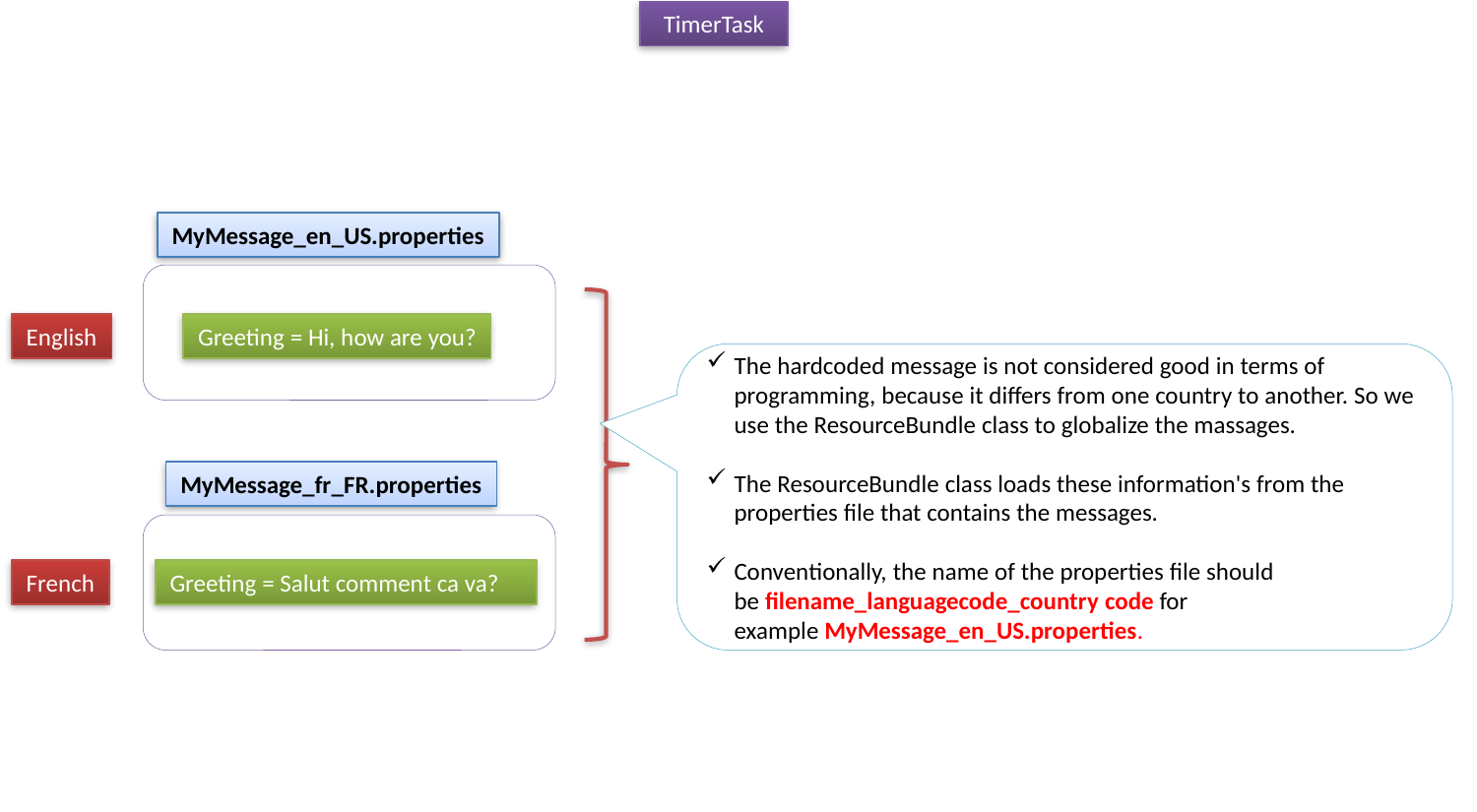

TimerTask

MyMessage_en_US.properties

English
Greeting = Hi, how are you?
The hardcoded message is not considered good in terms of programming, because it differs from one country to another. So we use the ResourceBundle class to globalize the massages.

The ResourceBundle class loads these information's from the properties file that contains the messages.

Conventionally, the name of the properties file should be filename_languagecode_country code for example MyMessage_en_US.properties.
MyMessage_fr_FR.properties

French
Greeting = Salut comment ca va?